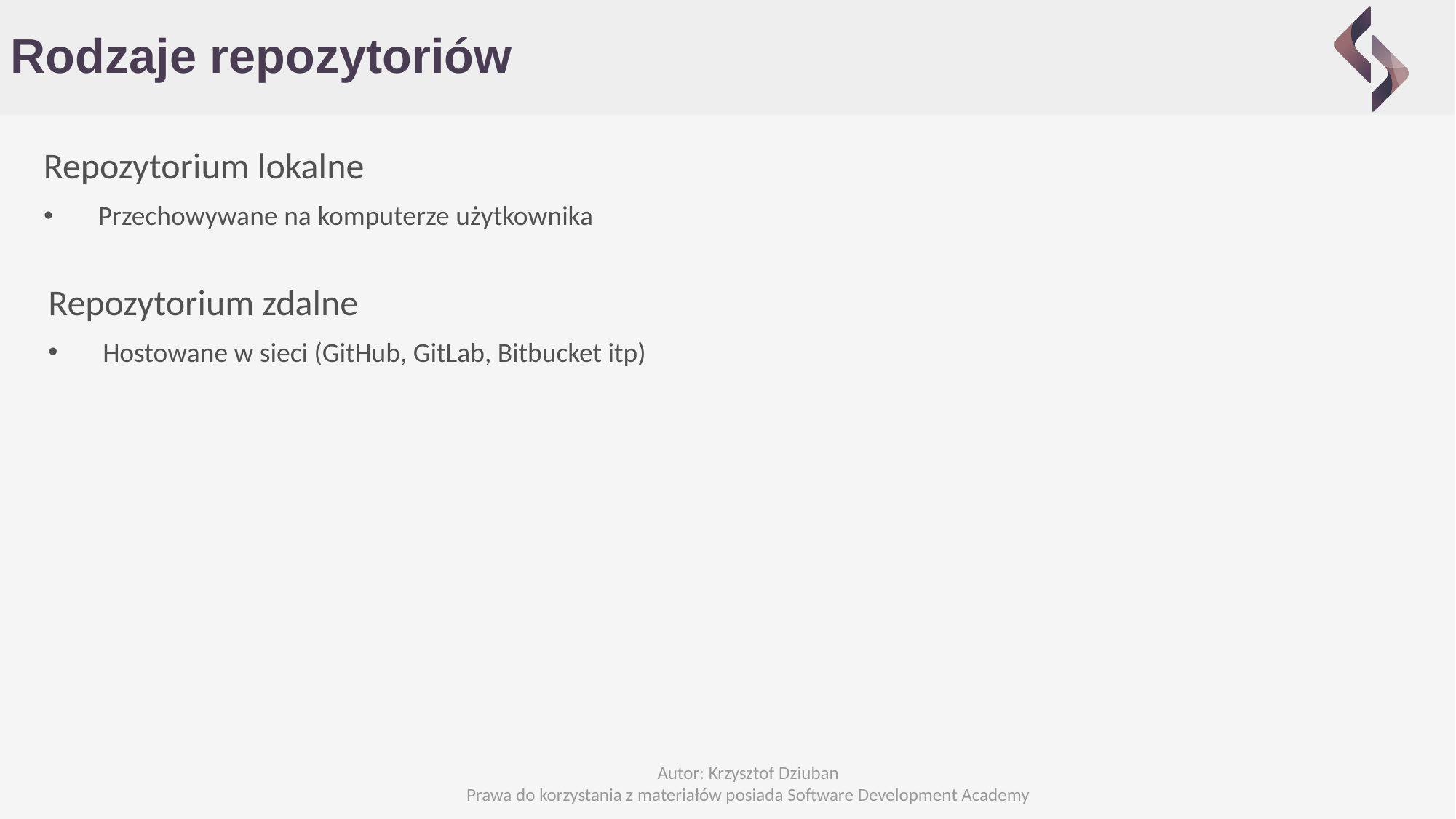

Rodzaje repozytoriów
Repozytorium lokalne
Przechowywane na komputerze użytkownika
Repozytorium zdalne
Hostowane w sieci (GitHub, GitLab, Bitbucket itp)
Autor: Krzysztof Dziuban
Prawa do korzystania z materiałów posiada Software Development Academy